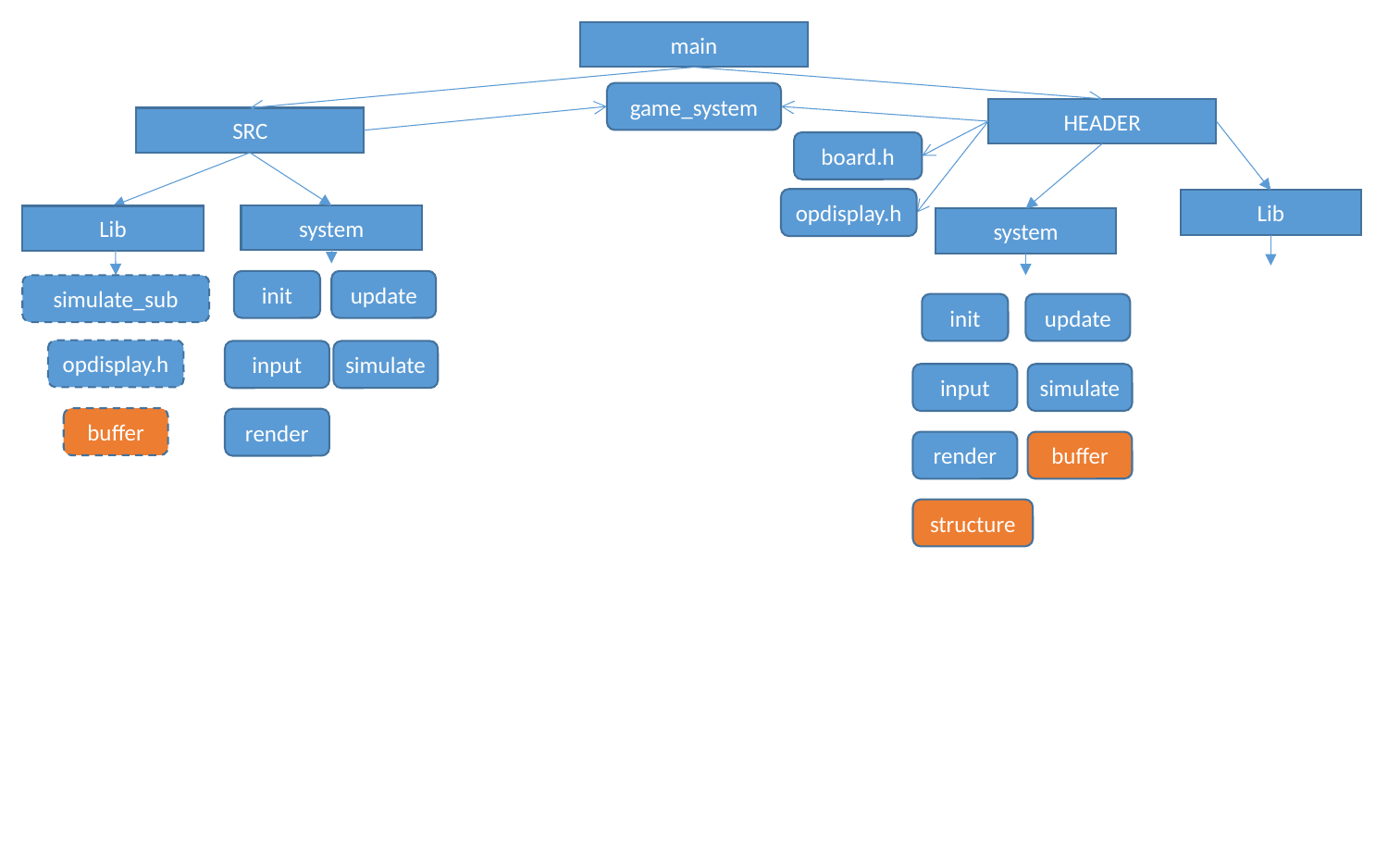

main
game_system
HEADER
SRC
board.h
opdisplay.h
Lib
system
Lib
system
init
update
simulate_sub
init
update
opdisplay.h
input
simulate
input
simulate
buffer
render
render
buffer
structure